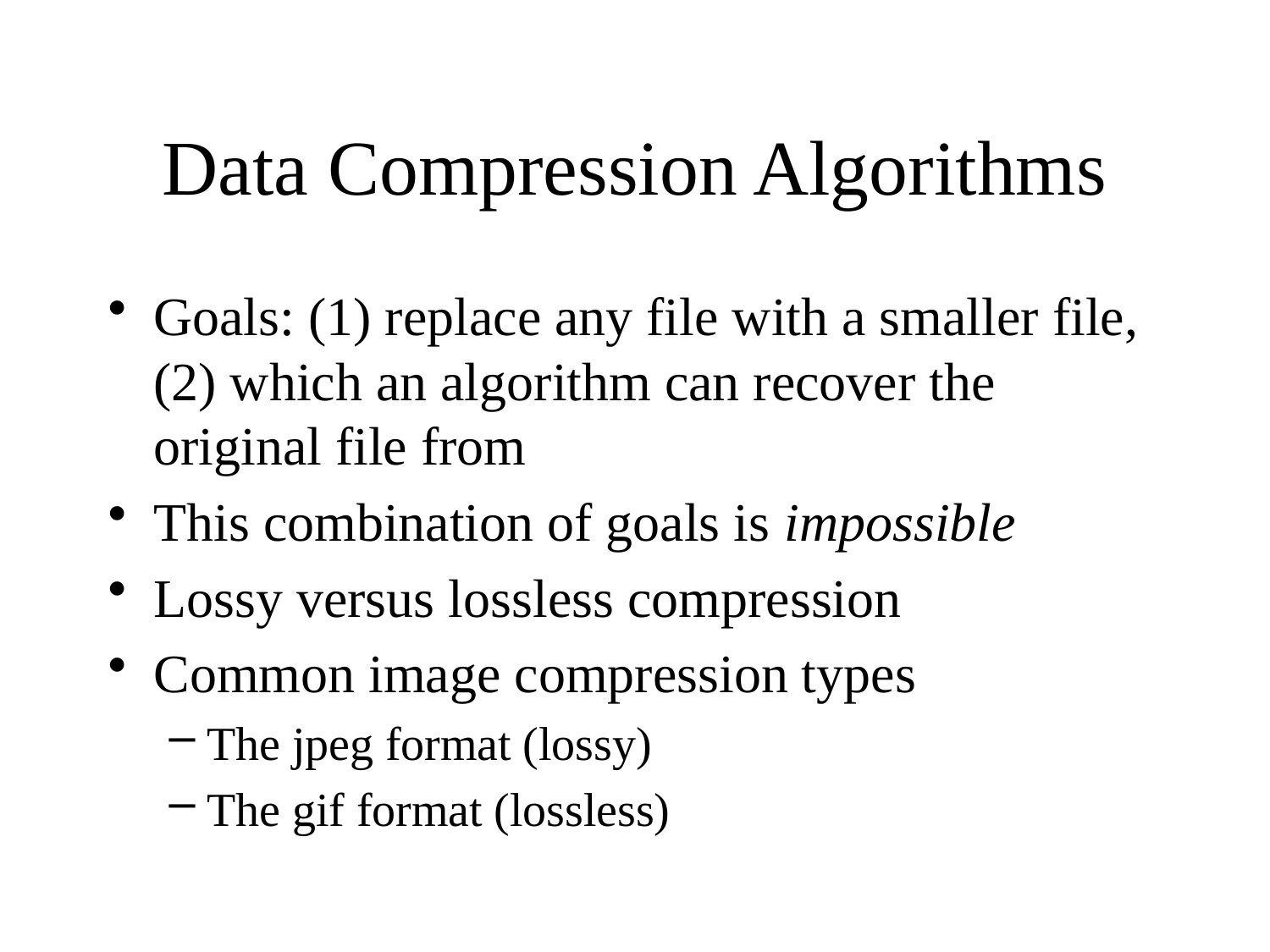

# Data Compression Algorithms
Goals: (1) replace any file with a smaller file, (2) which an algorithm can recover the original file from
This combination of goals is impossible
Lossy versus lossless compression
Common image compression types
The jpeg format (lossy)
The gif format (lossless)